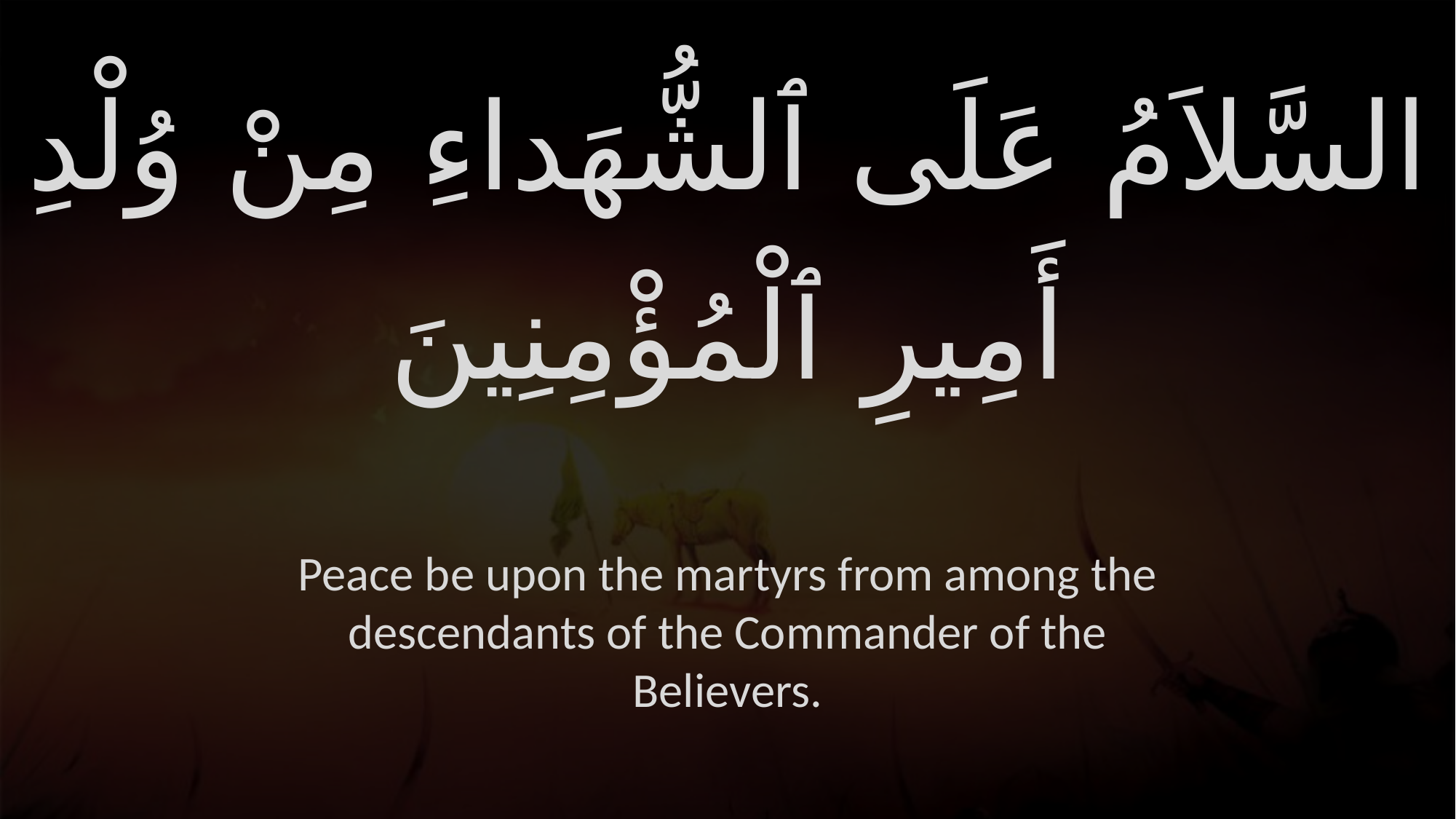

# السَّلاَمُ عَلَى ٱلشُّهَداءِ مِنْ وُلْدِ أَمِيرِ ٱلْمُؤْمِنِينَ
Peace be upon the martyrs from among the descendants of the Commander of the Believers.